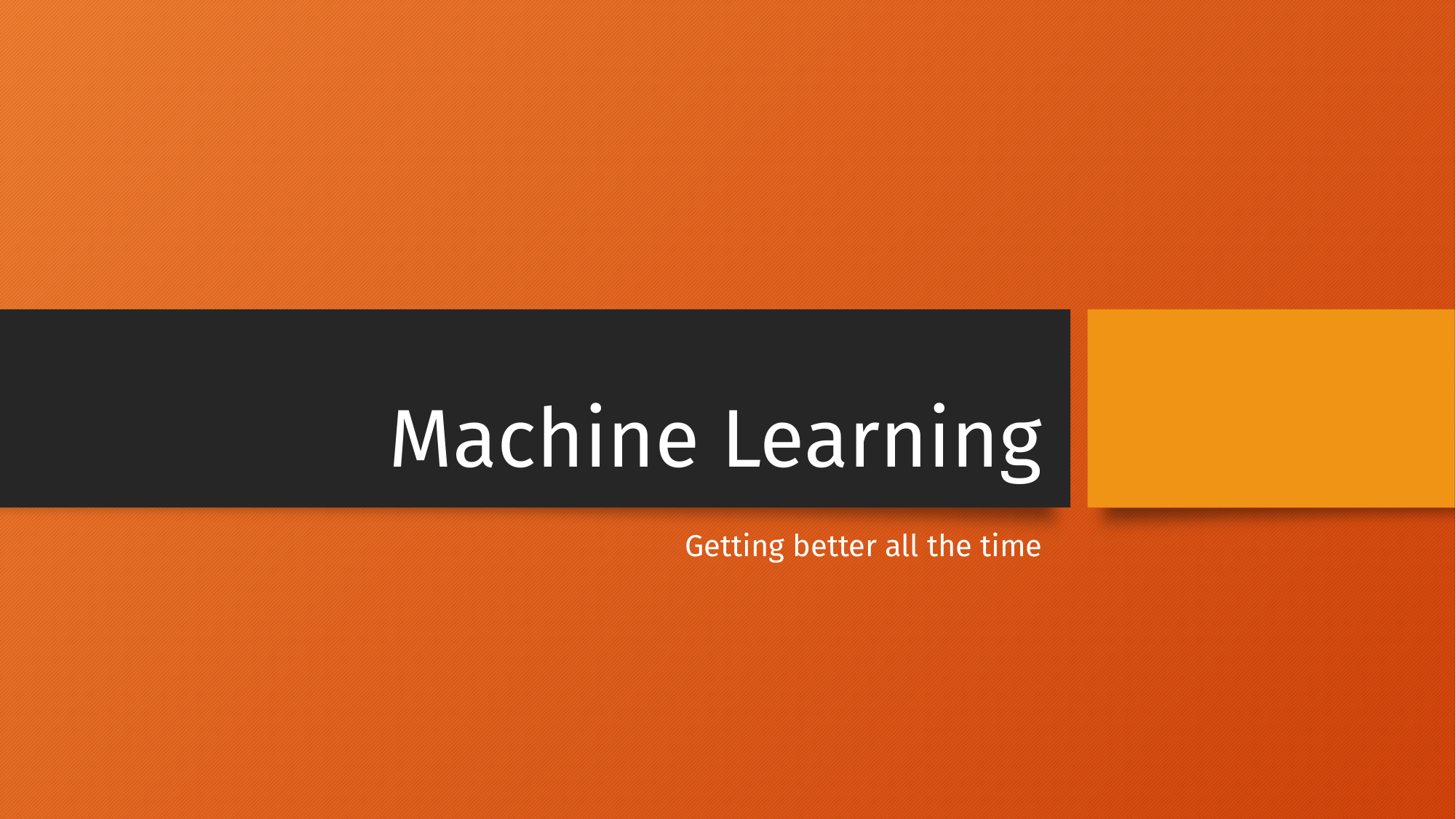

# Machine Learning
Getting better all the time